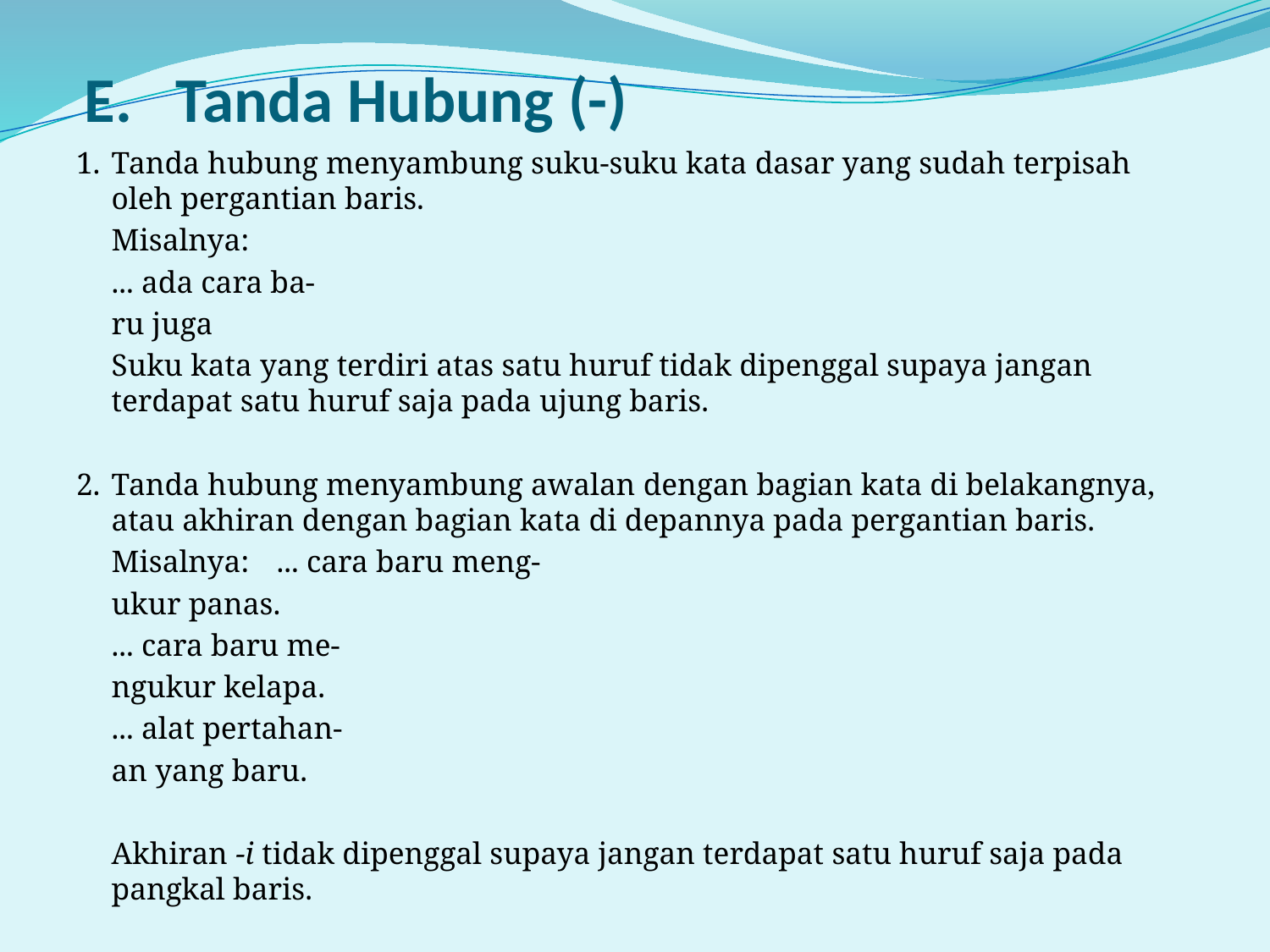

# E.	Tanda Hubung (-)
1.	Tanda hubung menyambung suku-suku kata dasar yang sudah terpisah oleh pergantian baris.
	Misalnya:
		... ada cara ba-
		ru juga
	Suku kata yang terdiri atas satu huruf tidak dipenggal supaya jangan terdapat satu huruf saja pada ujung baris.

2.	Tanda hubung menyambung awalan dengan bagian kata di belakangnya, atau akhiran dengan bagian kata di depannya pada pergantian baris.
	Misalnya:	... cara baru meng-
			ukur panas.
			... cara baru me-
			ngukur kelapa.
			... alat pertahan-
			an yang baru.

	Akhiran -i tidak dipenggal supaya jangan terdapat satu huruf saja pada pangkal baris.